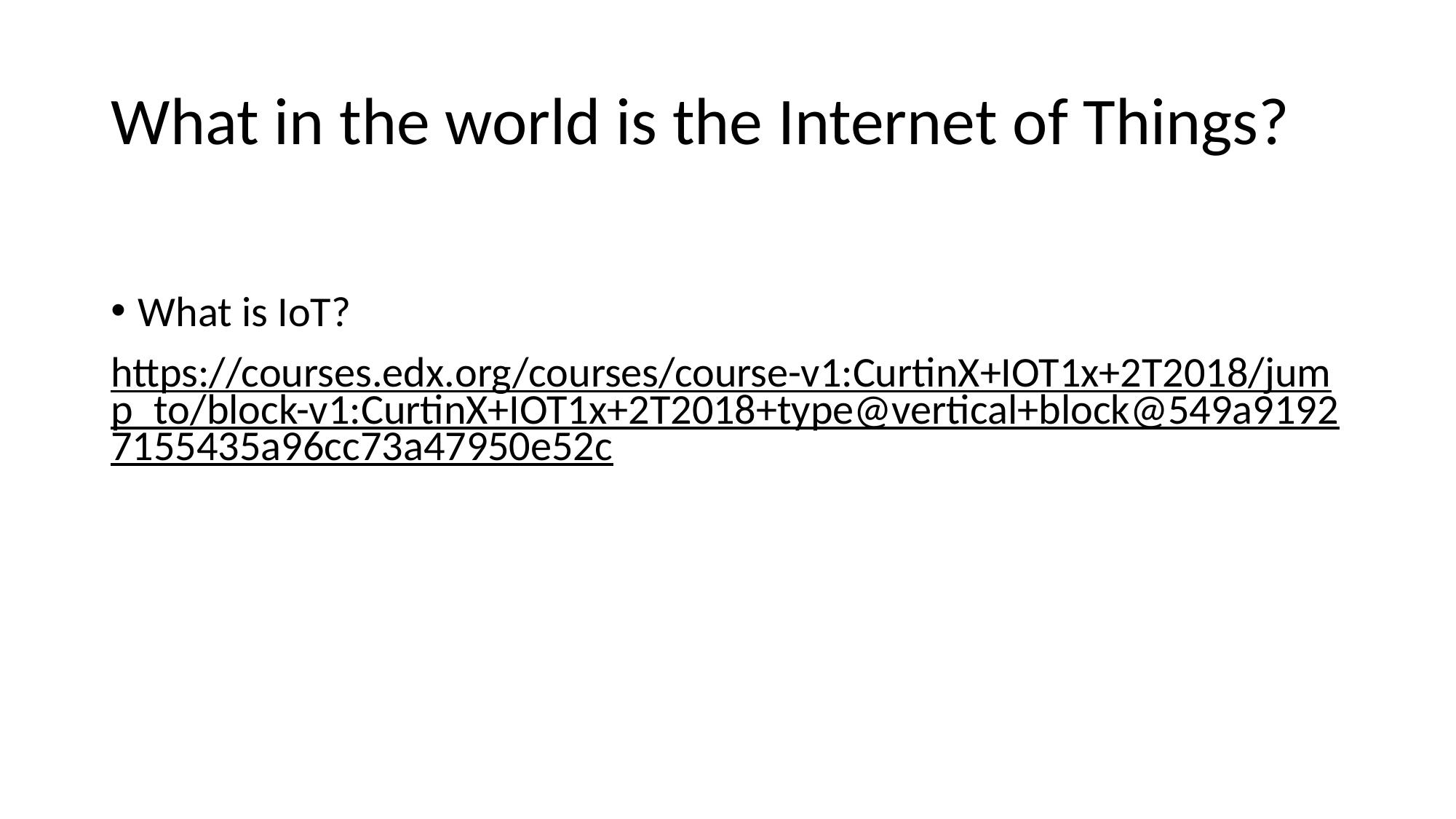

# What in the world is the Internet of Things?

What is IoT?
https://courses.edx.org/courses/course-v1:CurtinX+IOT1x+2T2018/jump_to/block-v1:CurtinX+IOT1x+2T2018+type@vertical+block@549a91927155435a96cc73a47950e52c